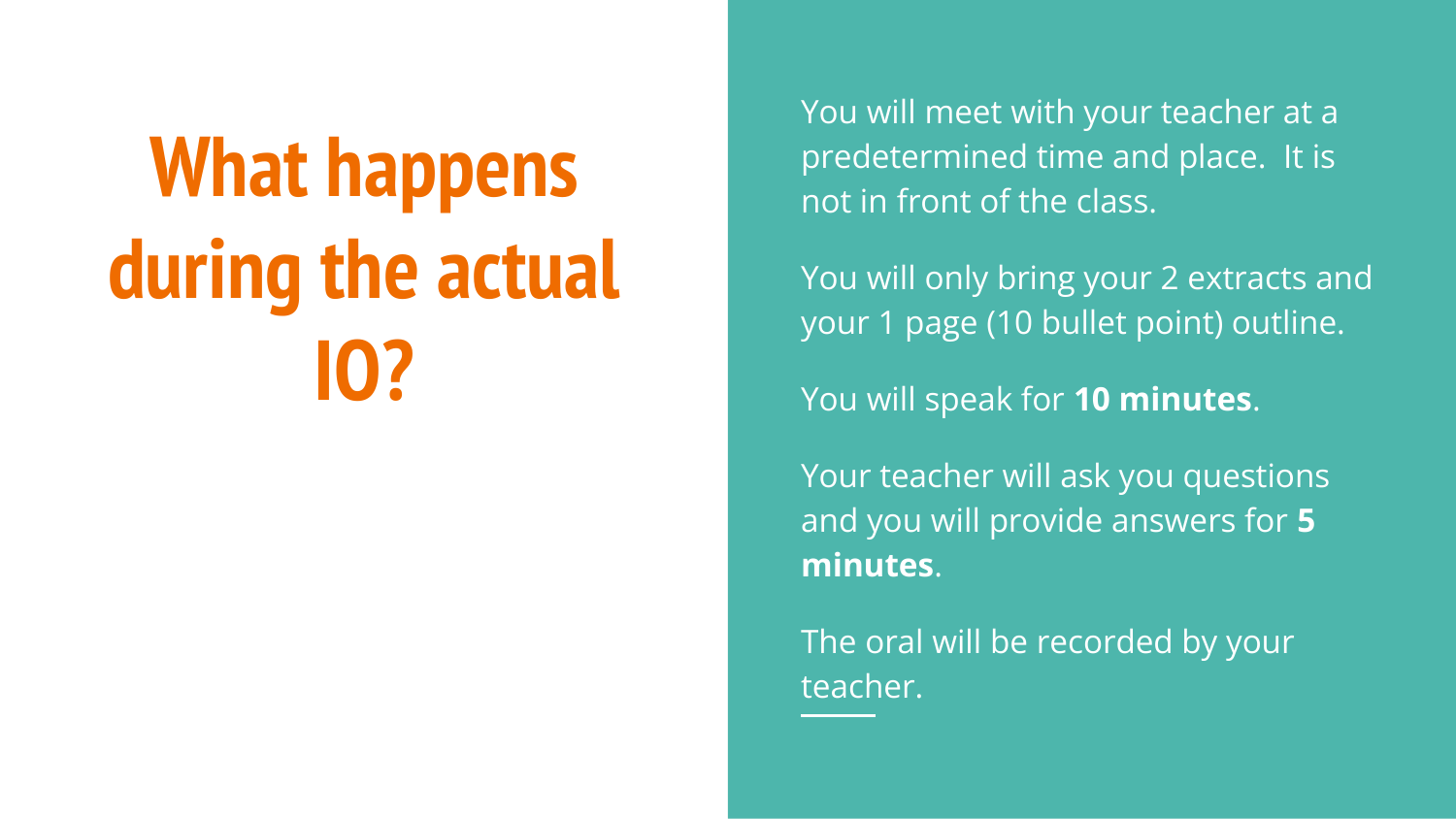

You will meet with your teacher at a predetermined time and place.  It is not in front of the class.
You will only bring your 2 extracts and your 1 page (10 bullet point) outline.
You will speak for 10 minutes.
Your teacher will ask you questions and you will provide answers for 5 minutes.
The oral will be recorded by your teacher.
# What happens during the actual IO?